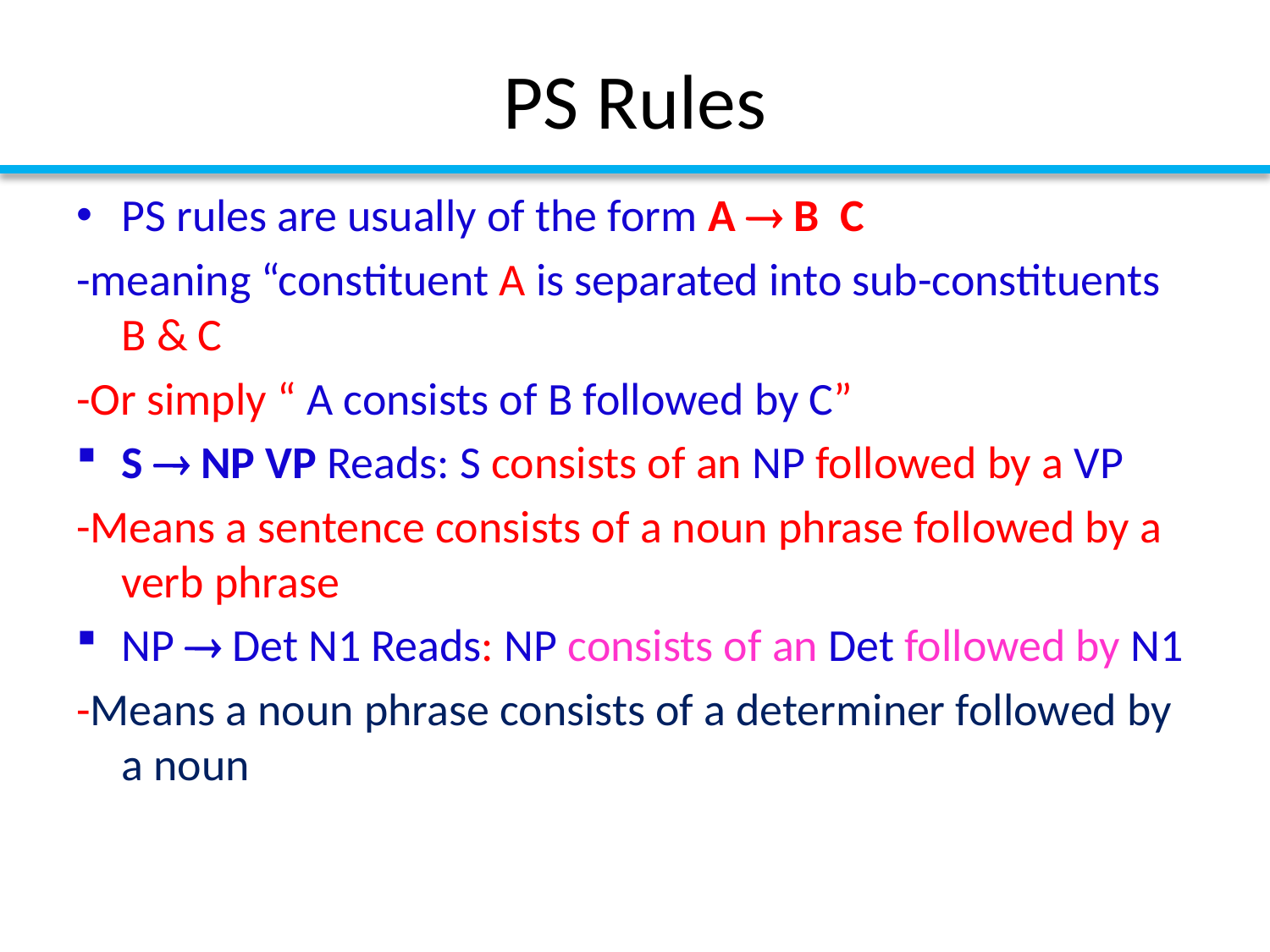

# PS Rules
PS rules are usually of the form A → B  C
-meaning “constituent A is separated into sub-constituents B & C
-Or simply “ A consists of B followed by C”
S → NP VP Reads: S consists of an NP followed by a VP
-Means a sentence consists of a noun phrase followed by a verb phrase
NP → Det N1 Reads: NP consists of an Det followed by N1
-Means a noun phrase consists of a determiner followed by a noun